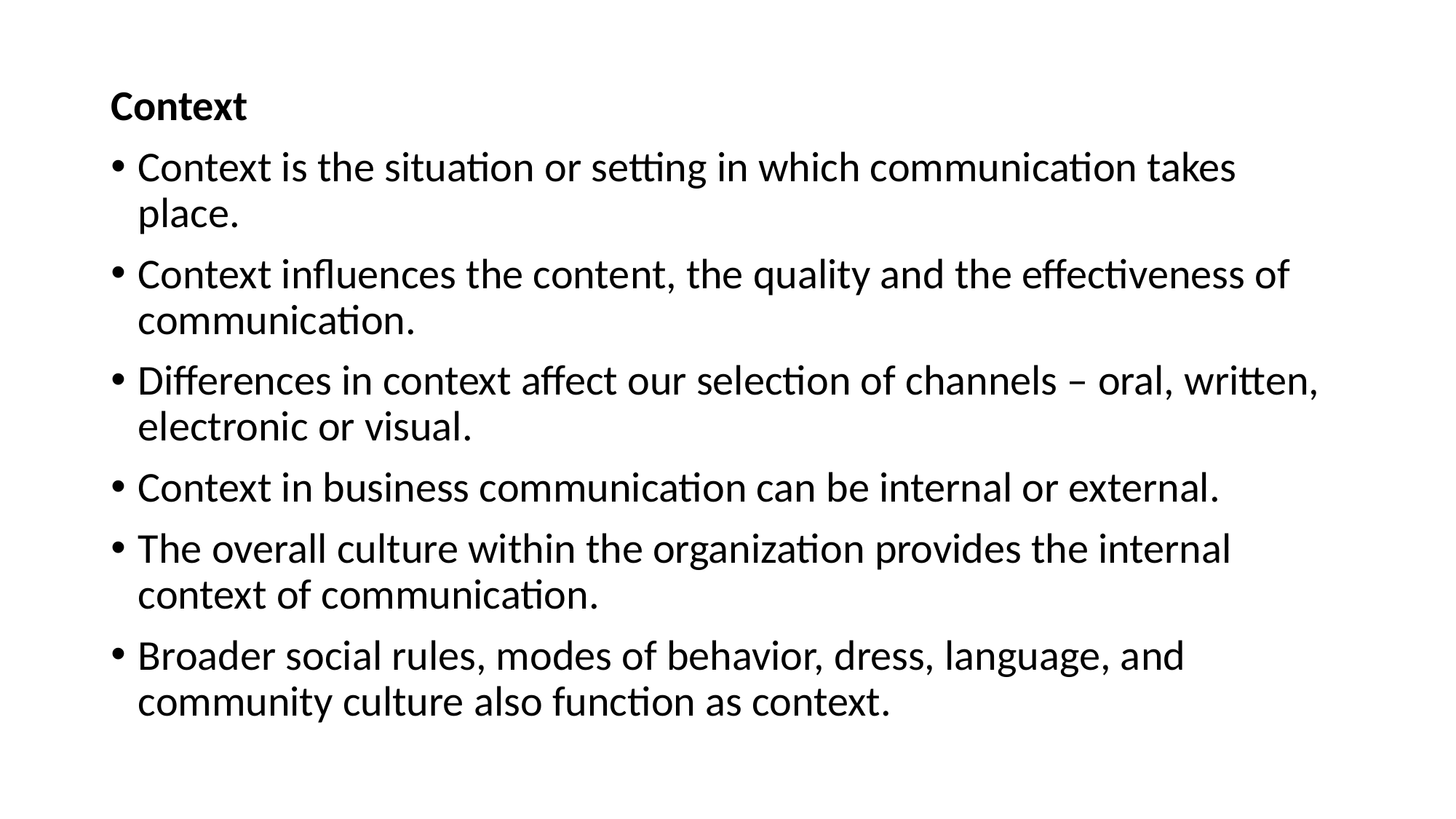

Context
Context is the situation or setting in which communication takes place.
Context influences the content, the quality and the effectiveness of communication.
Differences in context affect our selection of channels – oral, written, electronic or visual.
Context in business communication can be internal or external.
The overall culture within the organization provides the internal context of communication.
Broader social rules, modes of behavior, dress, language, and community culture also function as context.